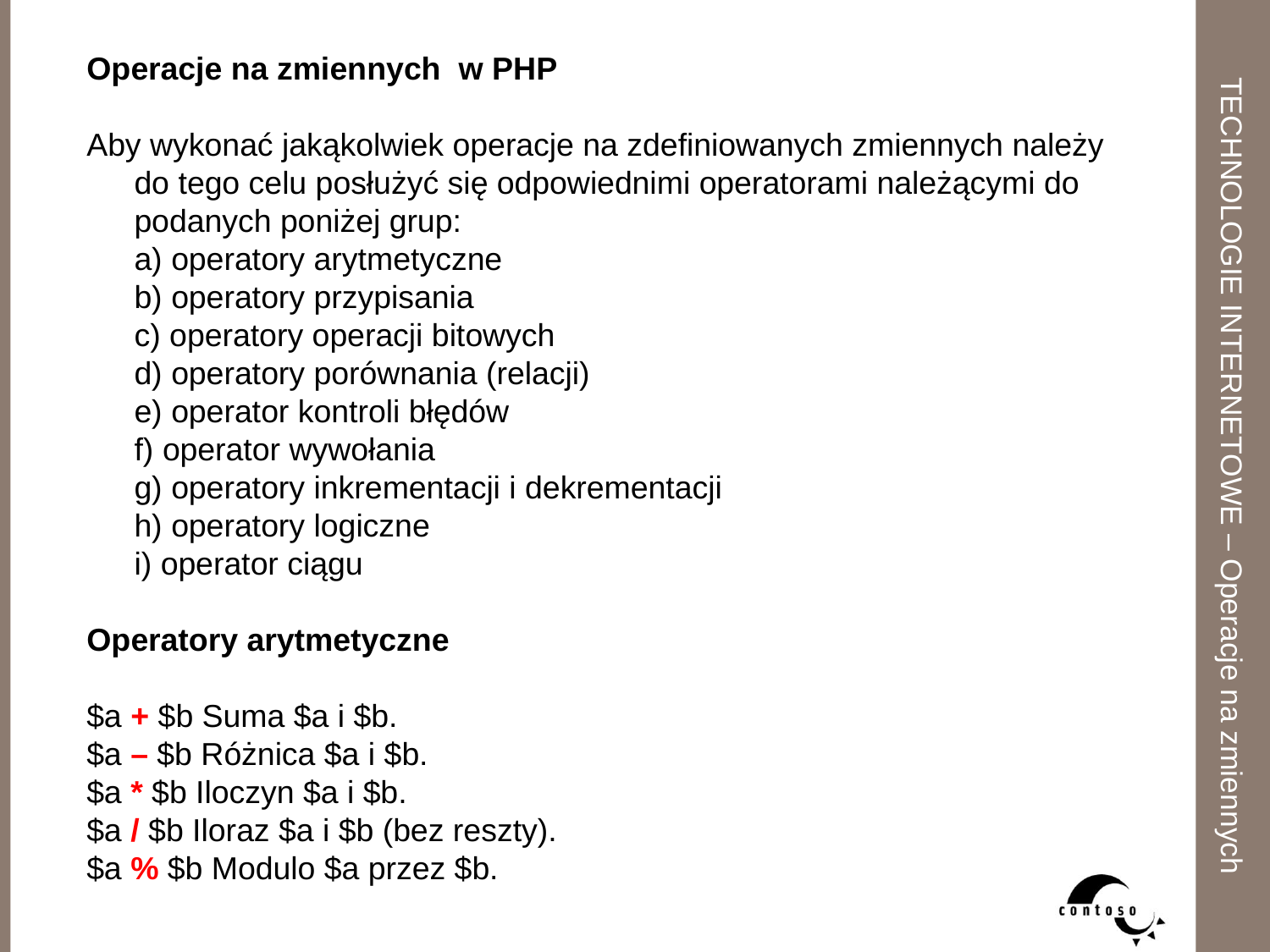

Operacje na zmiennych  w PHP

Aby wykonać jakąkolwiek operacje na zdefiniowanych zmiennych należy do tego celu posłużyć się odpowiednimi operatorami należącymi do podanych poniżej grup:
	a) operatory arytmetyczne
	b) operatory przypisania
	c) operatory operacji bitowych
	d) operatory porównania (relacji)
	e) operator kontroli błędów
	f) operator wywołania
	g) operatory inkrementacji i dekrementacji
	h) operatory logiczne
	i) operator ciągu

Operatory arytmetyczne

$a + $b Suma $a i $b.
$a – $b Różnica $a i $b.
$a * $b Iloczyn $a i $b.
$a / $b Iloraz $a i $b (bez reszty).
$a % $b Modulo $a przez $b.

TECHNOLOGIE INTERNETOWE – Operacje na zmiennych